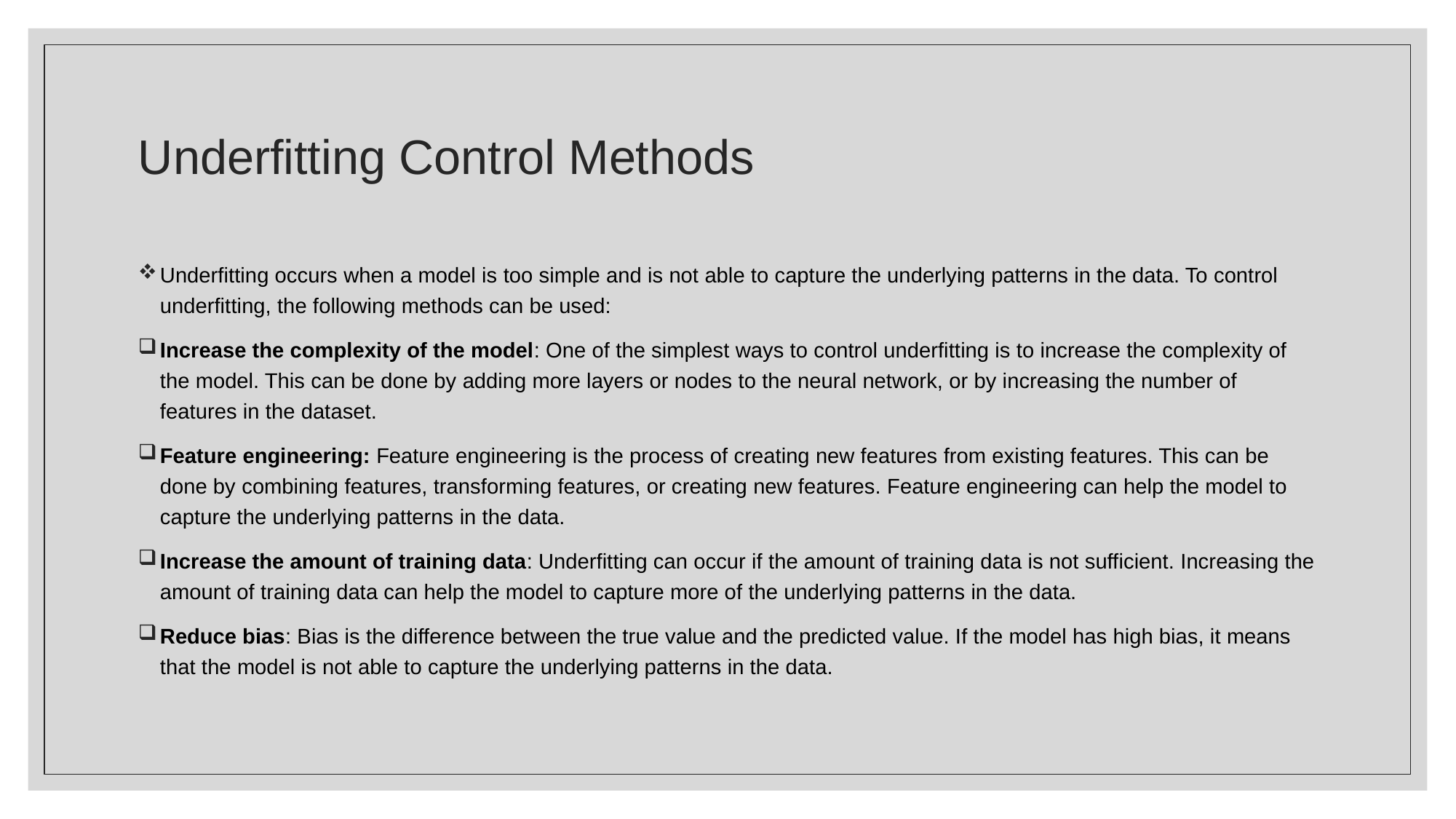

# Underfitting Control Methods
Underfitting occurs when a model is too simple and is not able to capture the underlying patterns in the data. To control underfitting, the following methods can be used:
Increase the complexity of the model: One of the simplest ways to control underfitting is to increase the complexity of the model. This can be done by adding more layers or nodes to the neural network, or by increasing the number of features in the dataset.
Feature engineering: Feature engineering is the process of creating new features from existing features. This can be done by combining features, transforming features, or creating new features. Feature engineering can help the model to capture the underlying patterns in the data.
Increase the amount of training data: Underfitting can occur if the amount of training data is not sufficient. Increasing the amount of training data can help the model to capture more of the underlying patterns in the data.
Reduce bias: Bias is the difference between the true value and the predicted value. If the model has high bias, it means that the model is not able to capture the underlying patterns in the data.